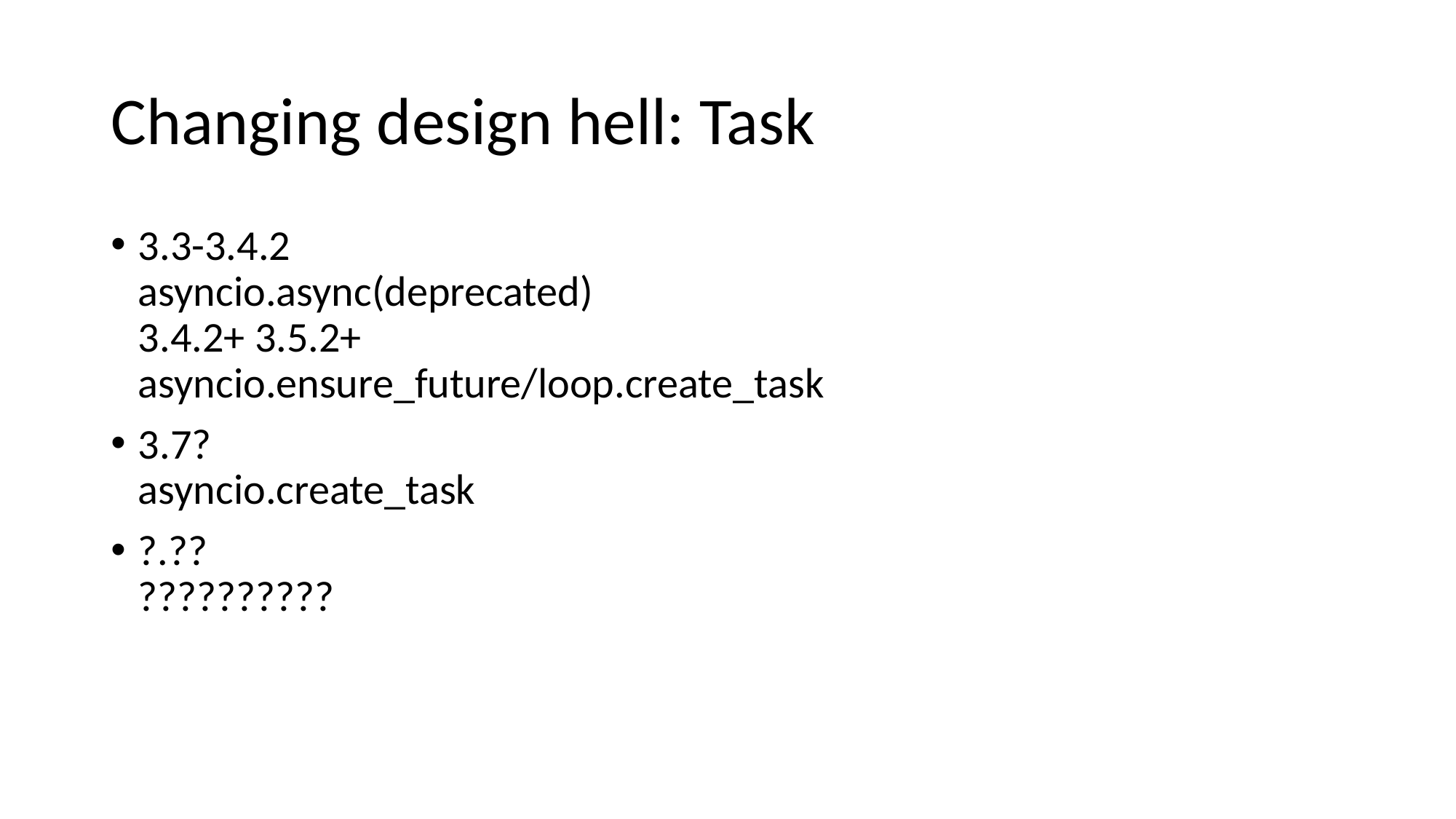

# Changing design hell: Task
3.3-3.4.2
asyncio.async(deprecated)
3.4.2+ 3.5.2+
asyncio.ensure_future/loop.create_task
3.7?
asyncio.create_task
?.??
??????????